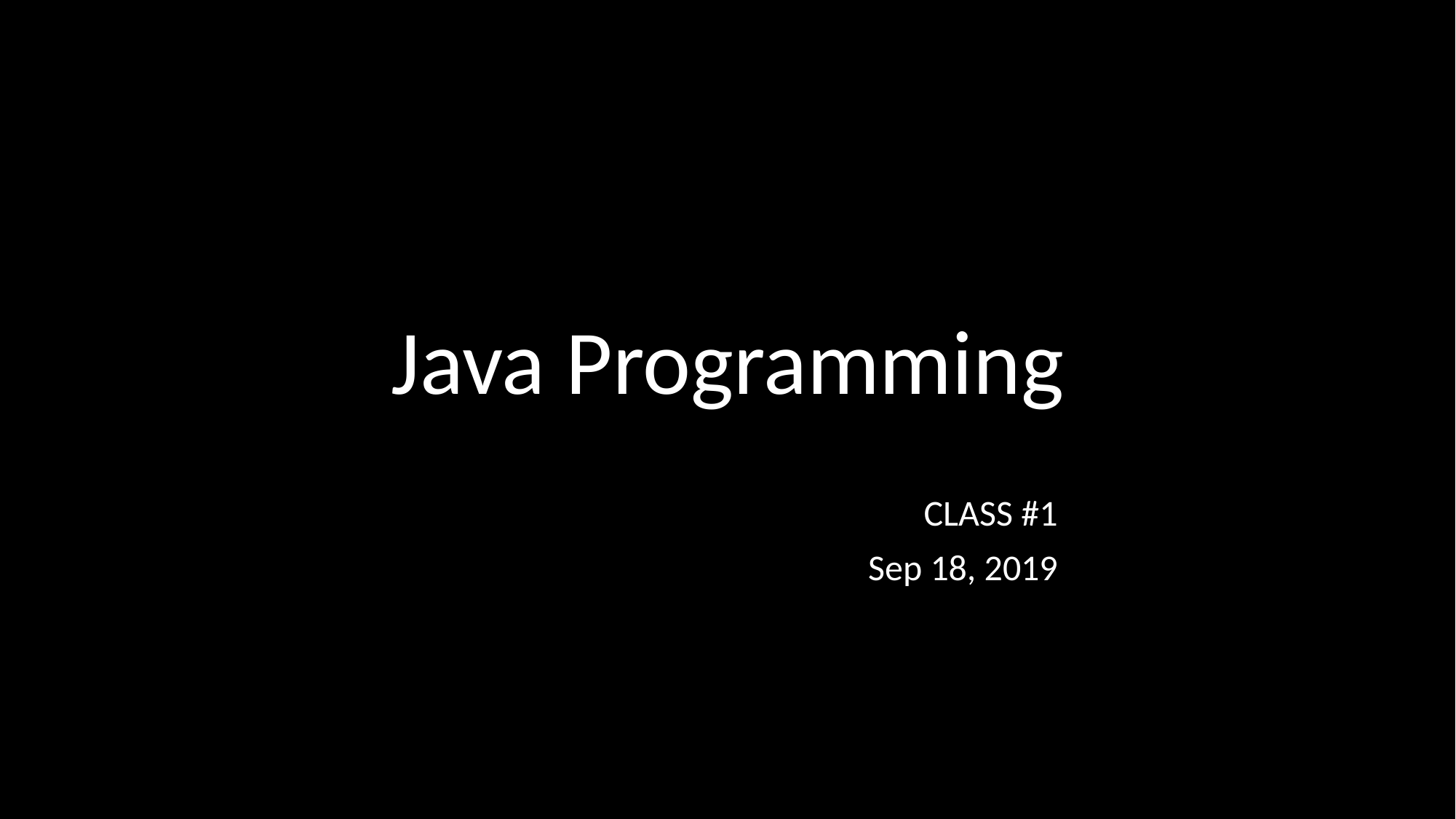

# Java Programming

CLASS #1
Sep 18, 2019